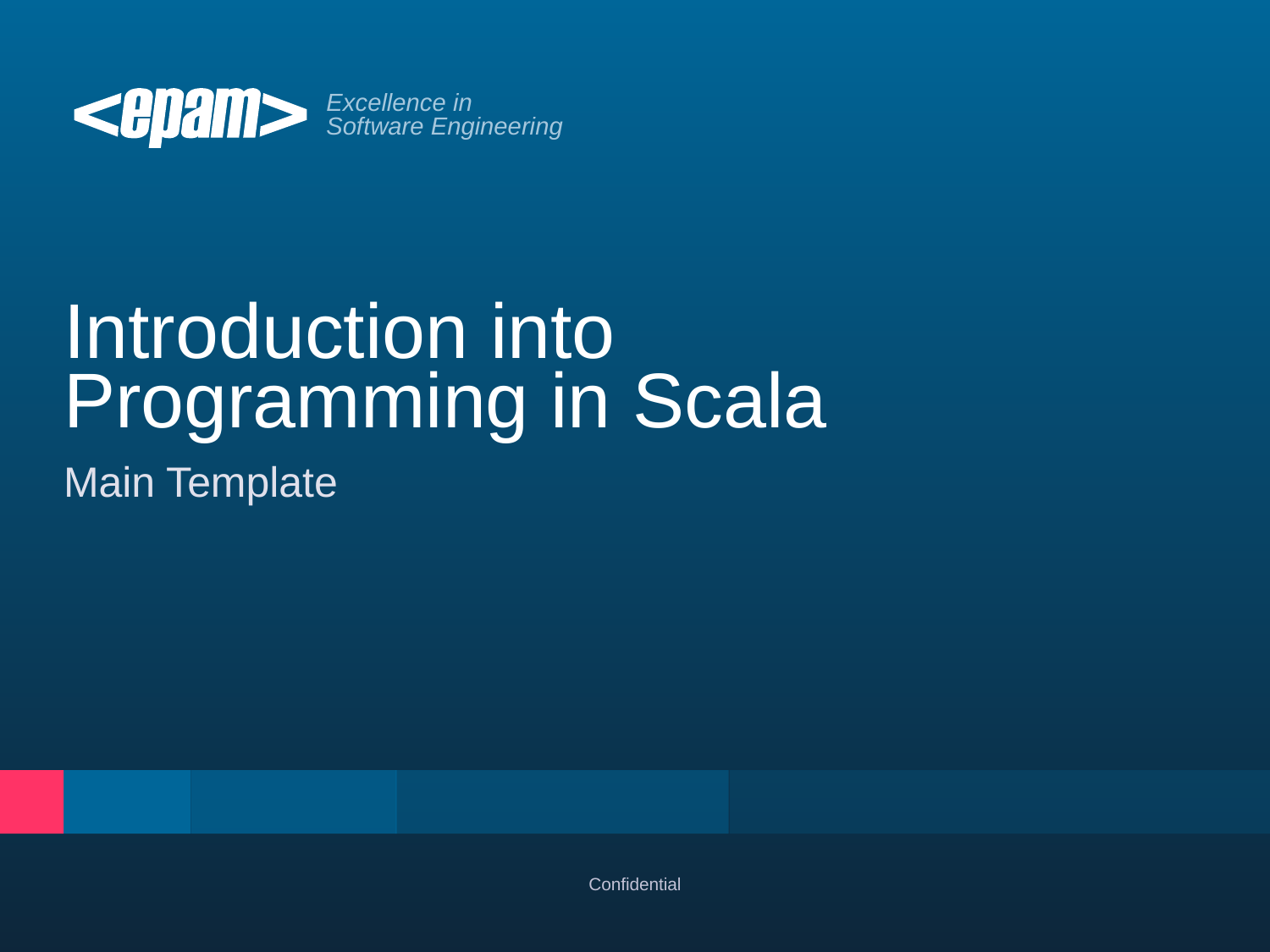

# Introduction into Programming in Scala
Main Template
Confidential